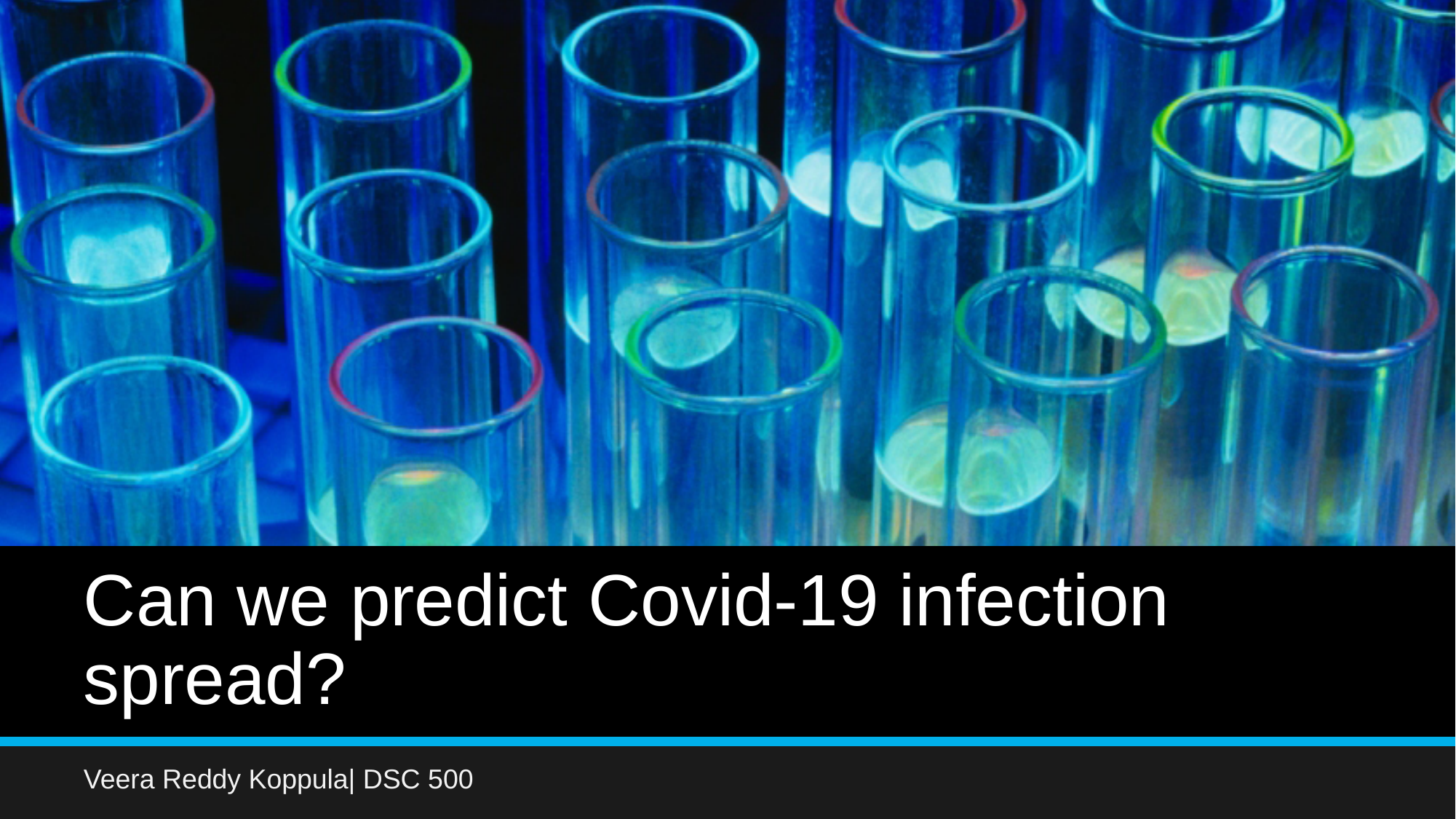

# Can we predict Covid-19 infection spread?
Veera Reddy Koppula| DSC 500